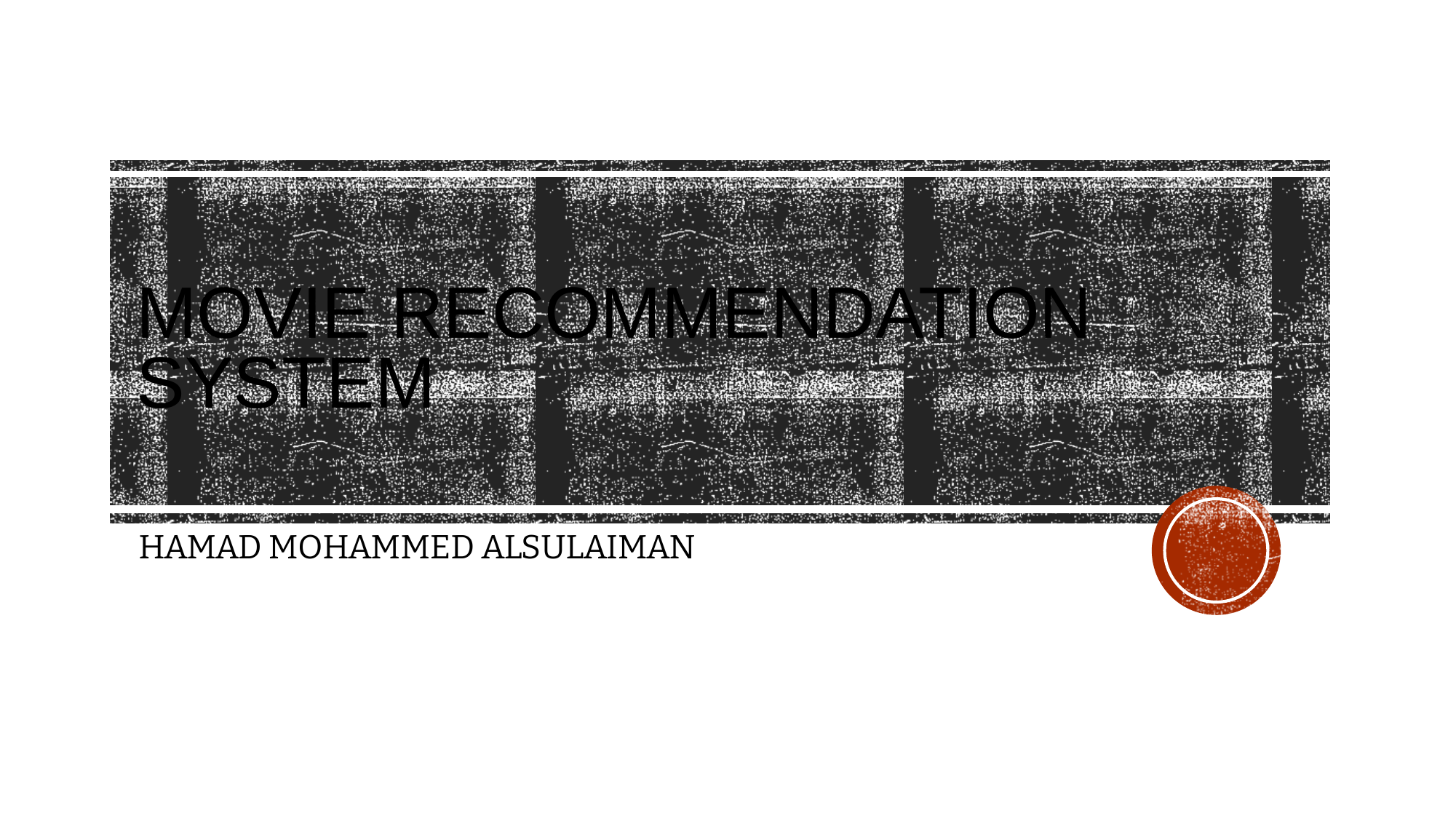

# Movie Recommendation System
HAMAD MOHAMMED ALSULAIMAN